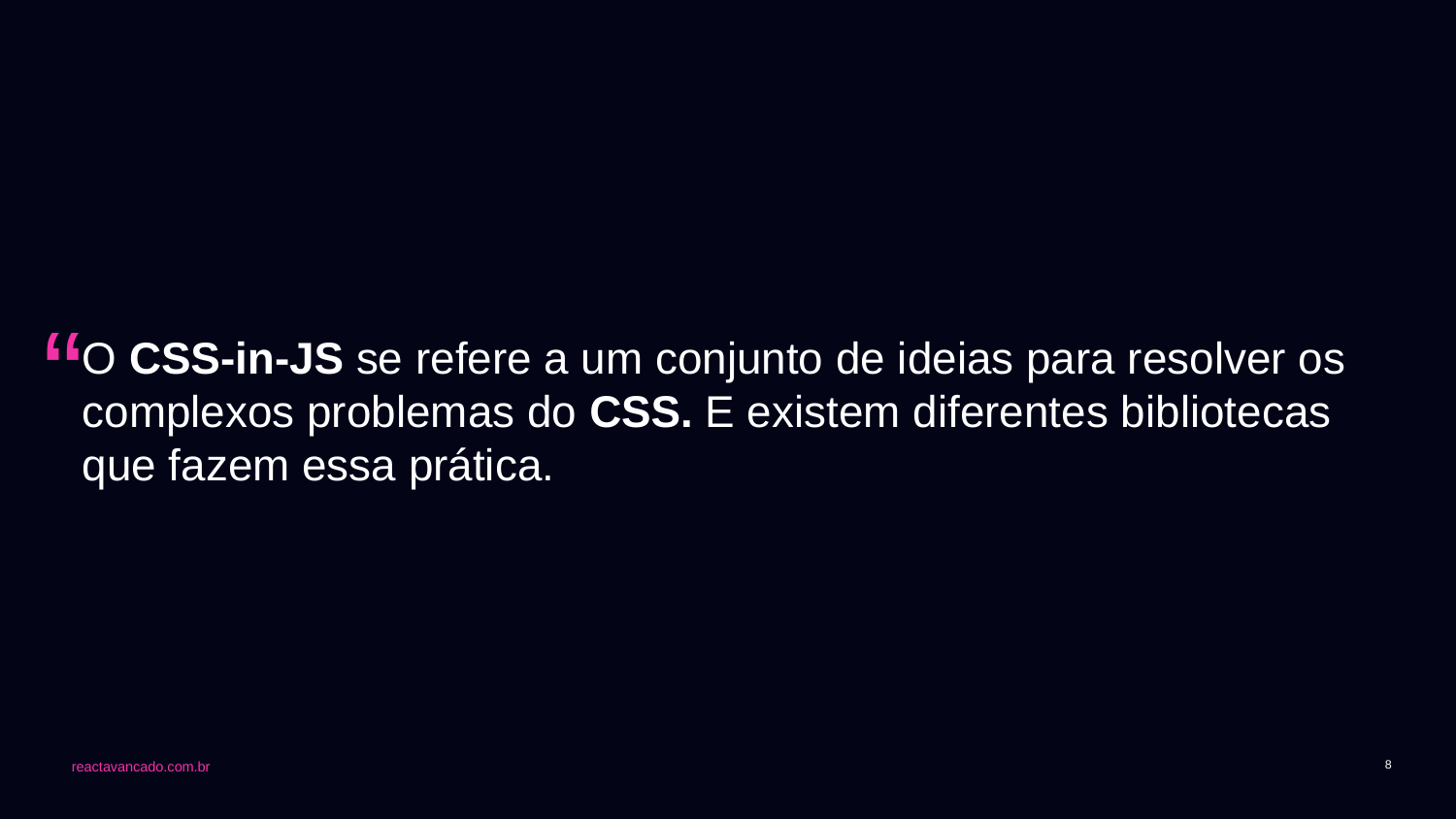

# O CSS-in-JS se refere a um conjunto de ideias para resolver os complexos problemas do CSS. E existem diferentes bibliotecas que fazem essa prática.
“